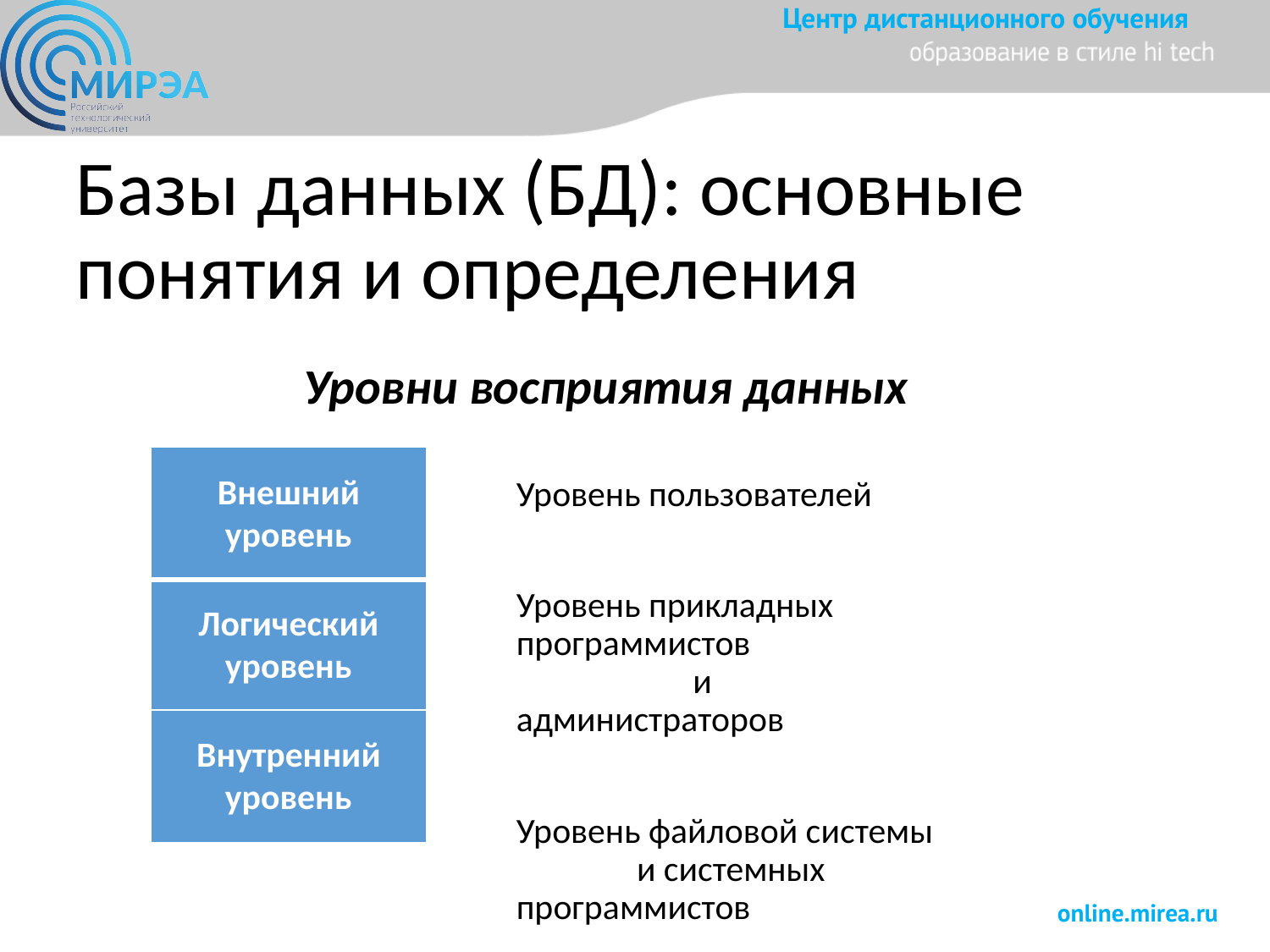

# Базы данных (БД): основные понятия и определения
Уровни восприятия данных
| Внешний уровень |
| --- |
| Логический уровень |
| Внутренний уровень |
Уровень пользователей

Уровень прикладных программистов                                                 и администраторов

Уровень файловой системы                   и системных программистов